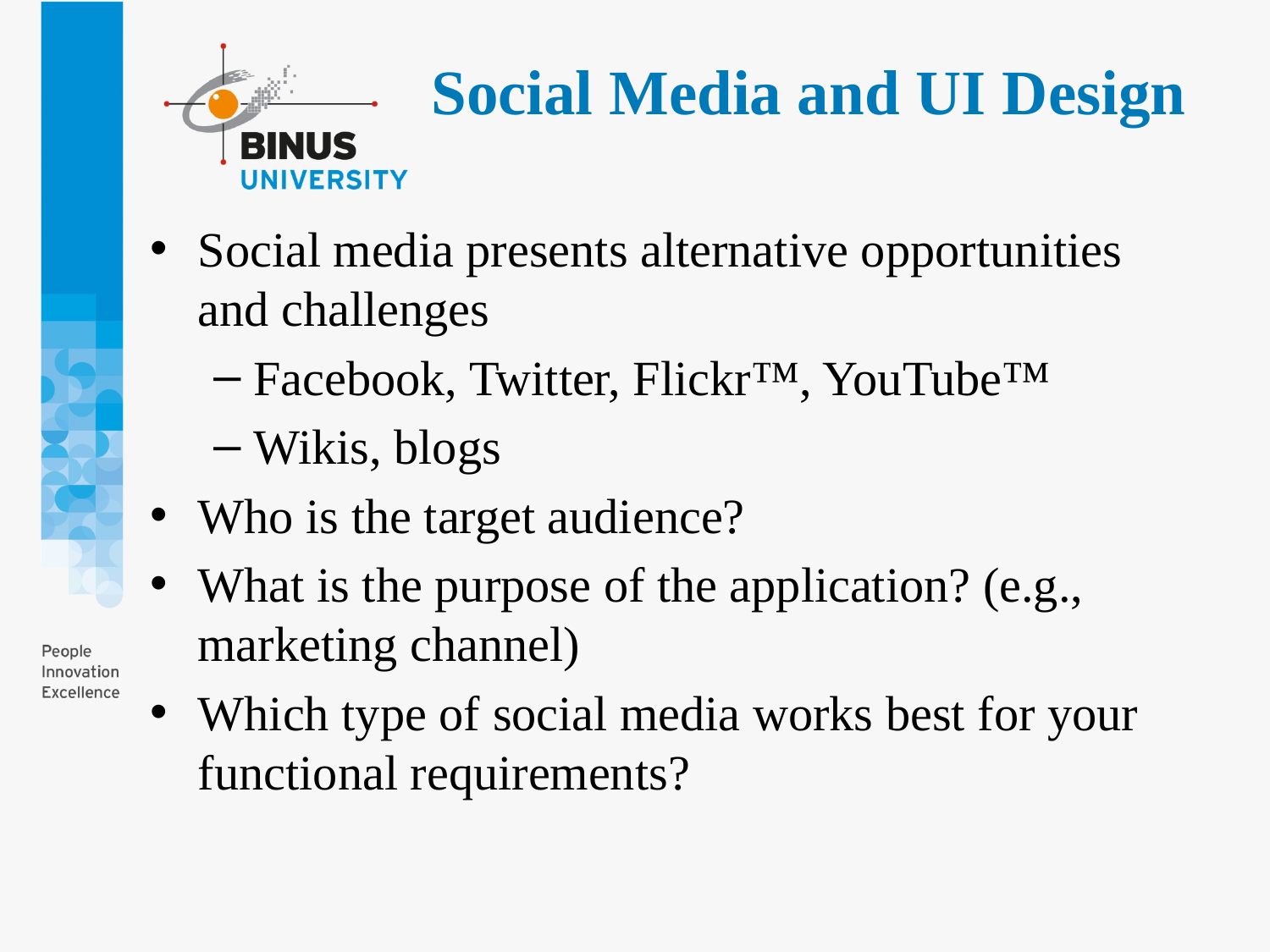

# Social Media and UI Design
Social media presents alternative opportunities and challenges
Facebook, Twitter, Flickr™, YouTube™
Wikis, blogs
Who is the target audience?
What is the purpose of the application? (e.g., marketing channel)
Which type of social media works best for your functional requirements?